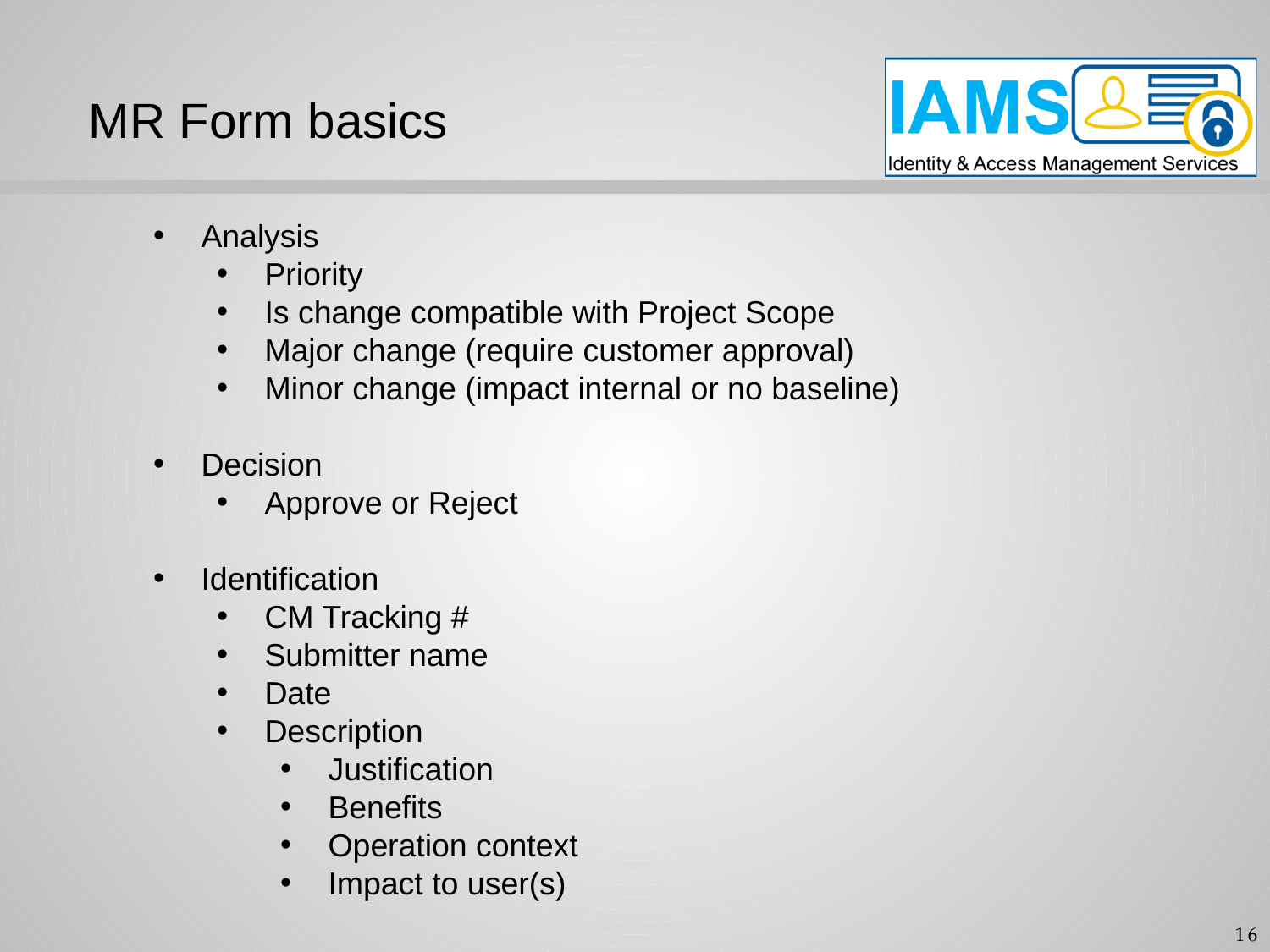

MR Form basics

Analysis
Priority
Is change compatible with Project Scope
Major change (require customer approval)
Minor change (impact internal or no baseline)

Decision
Approve or Reject

Identification
CM Tracking #
Submitter name
Date
Description
Justification
Benefits
Operation context
Impact to user(s)